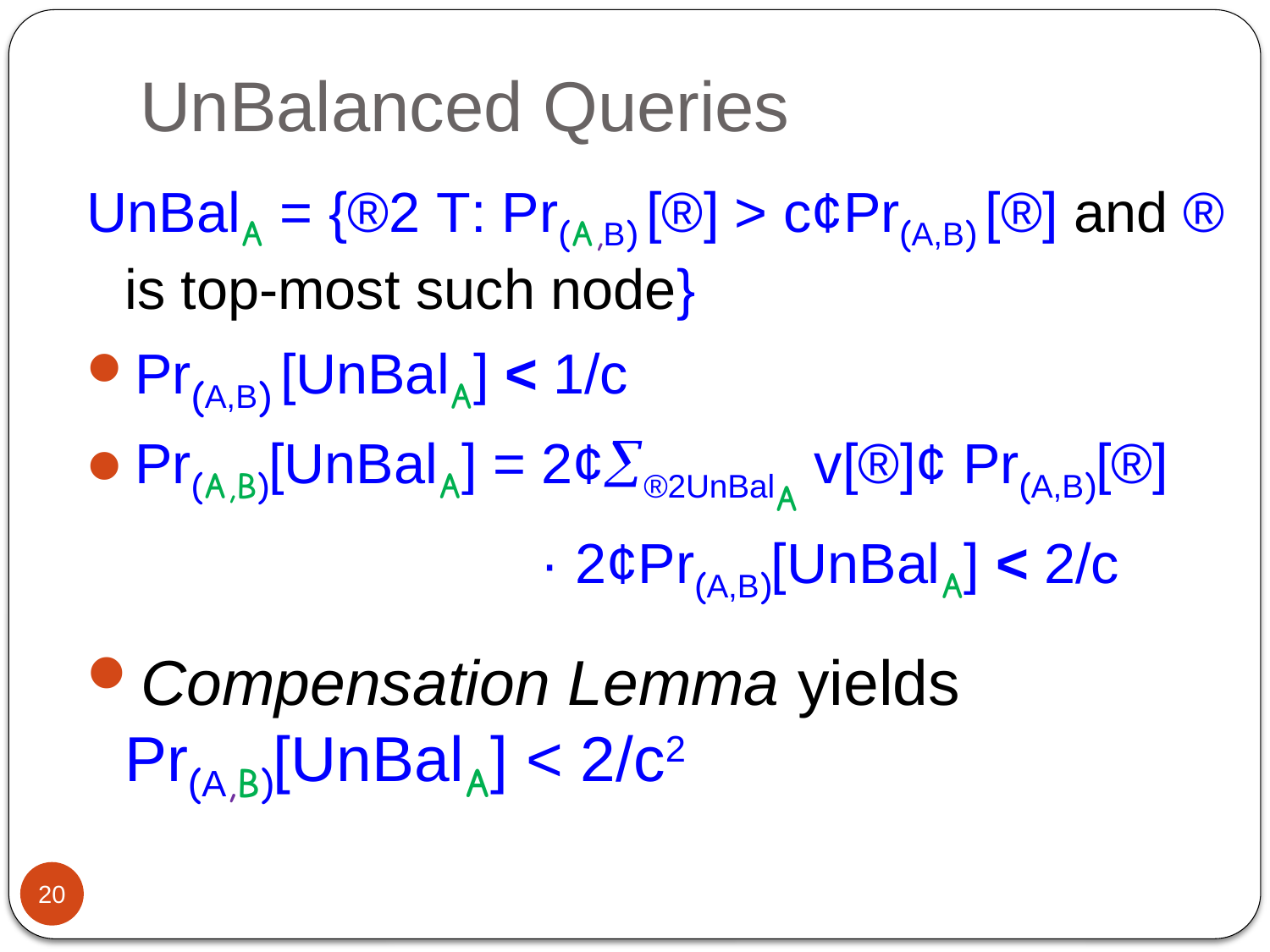

# UnBalanced Queries
UnBalA = {®2 T: Pr(A,B) [®] > c¢Pr(A,B) [®] and ® is top-most such node}
Pr(A,B) [UnBalA] < 1/c
Pr(A,B)[UnBalA] = 2¢∑®2UnBalA v[®]¢ Pr(A,B)[®]
                             · 2¢Pr(A,B)[UnBalA] < 2/c

Compensation Lemma yields
Pr(A,B)[UnBalA] < 2/c2
20